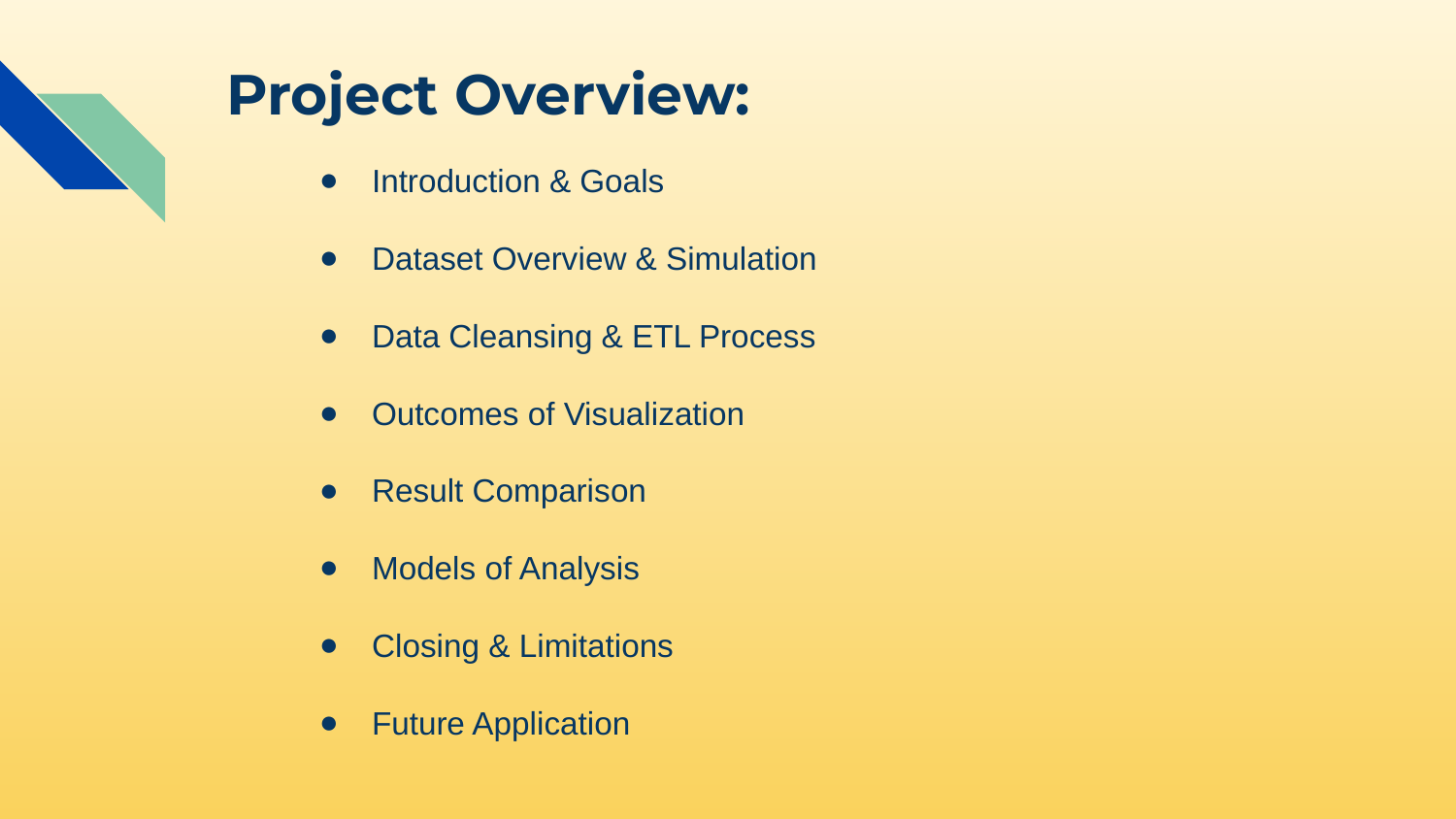

# Project Overview:

Introduction & Goals
Dataset Overview & Simulation

Data Cleansing & ETL Process
Outcomes of Visualization
Result Comparison
Models of Analysis
Closing & Limitations

Future Application